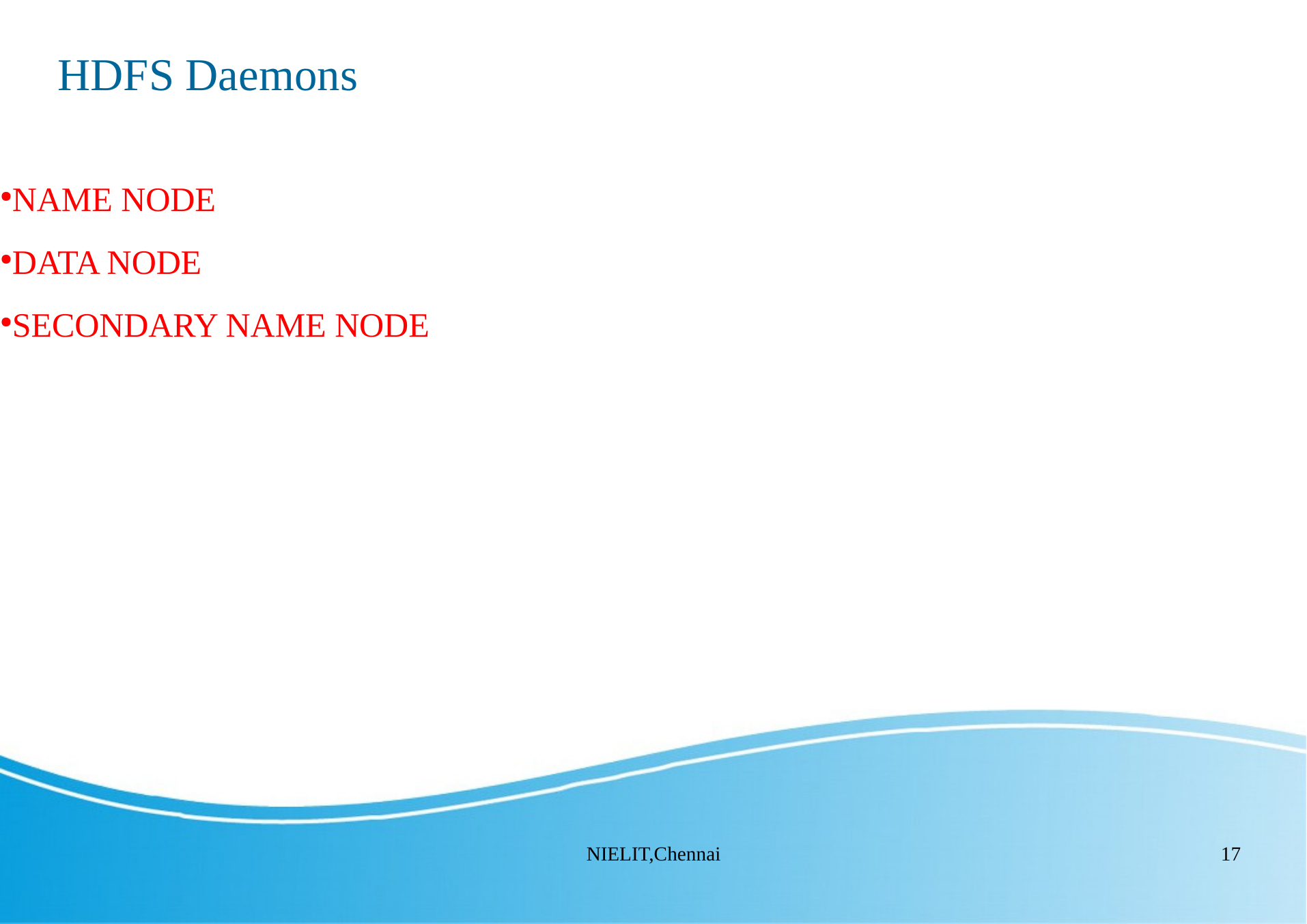

HDFS Daemons
NAME NODE
DATA NODE
SECONDARY NAME NODE
NIELIT,Chennai
17